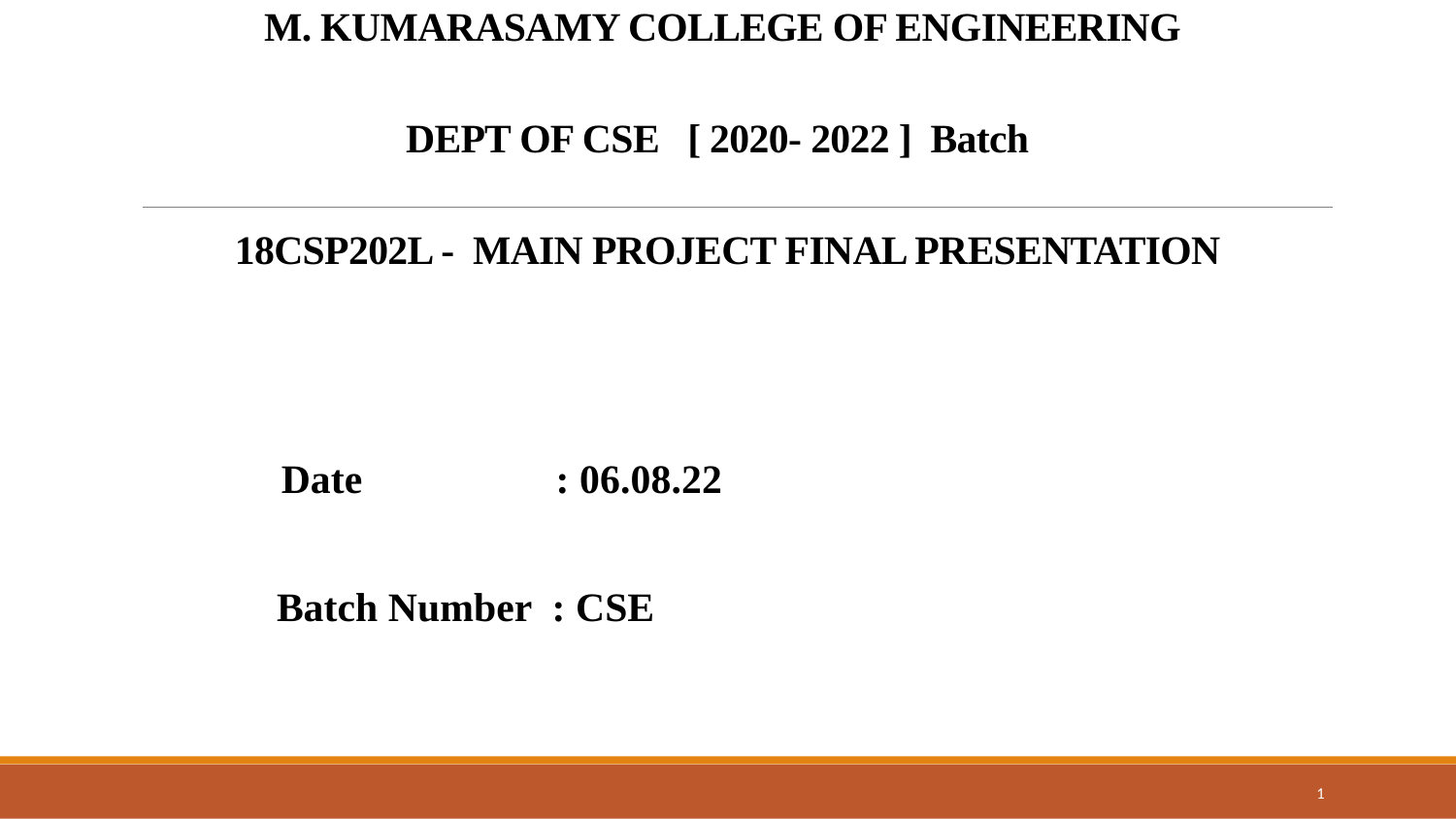

# M. KUMARASAMY COLLEGE OF ENGINEERING DEPT OF CSE   [ 2020- 2022 ]  Batch   18CSP202L -  MAIN PROJECT FINAL PRESENTATION
Date                   : 06.08.22
              Batch Number  : CSE
1